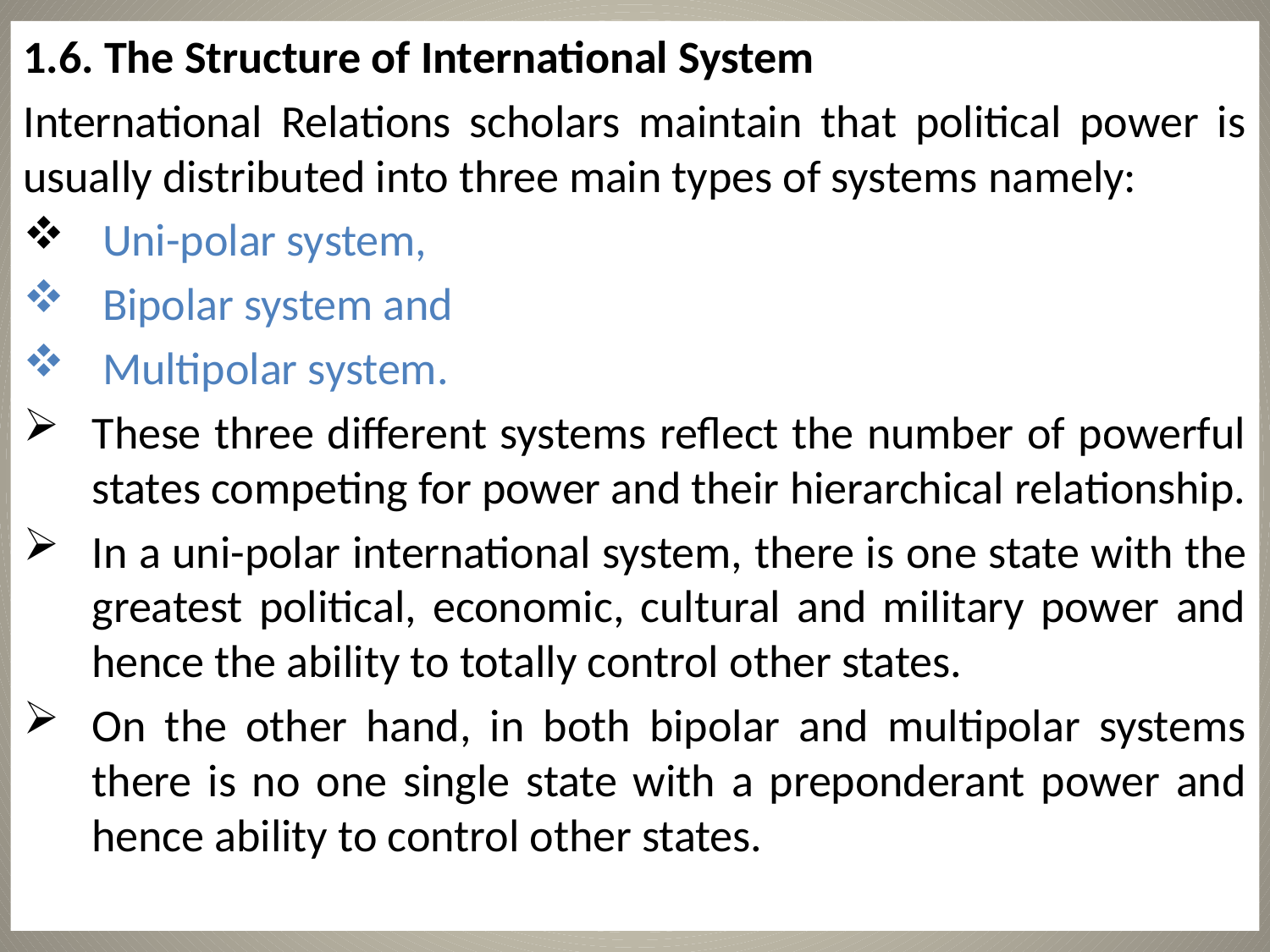

1.6. The Structure of International System
International Relations scholars maintain that political power is usually distributed into three main types of systems namely:
 Uni-polar system,
 Bipolar system and
 Multipolar system.
These three different systems reflect the number of powerful states competing for power and their hierarchical relationship.
In a uni-polar international system, there is one state with the greatest political, economic, cultural and military power and hence the ability to totally control other states.
On the other hand, in both bipolar and multipolar systems there is no one single state with a preponderant power and hence ability to control other states.